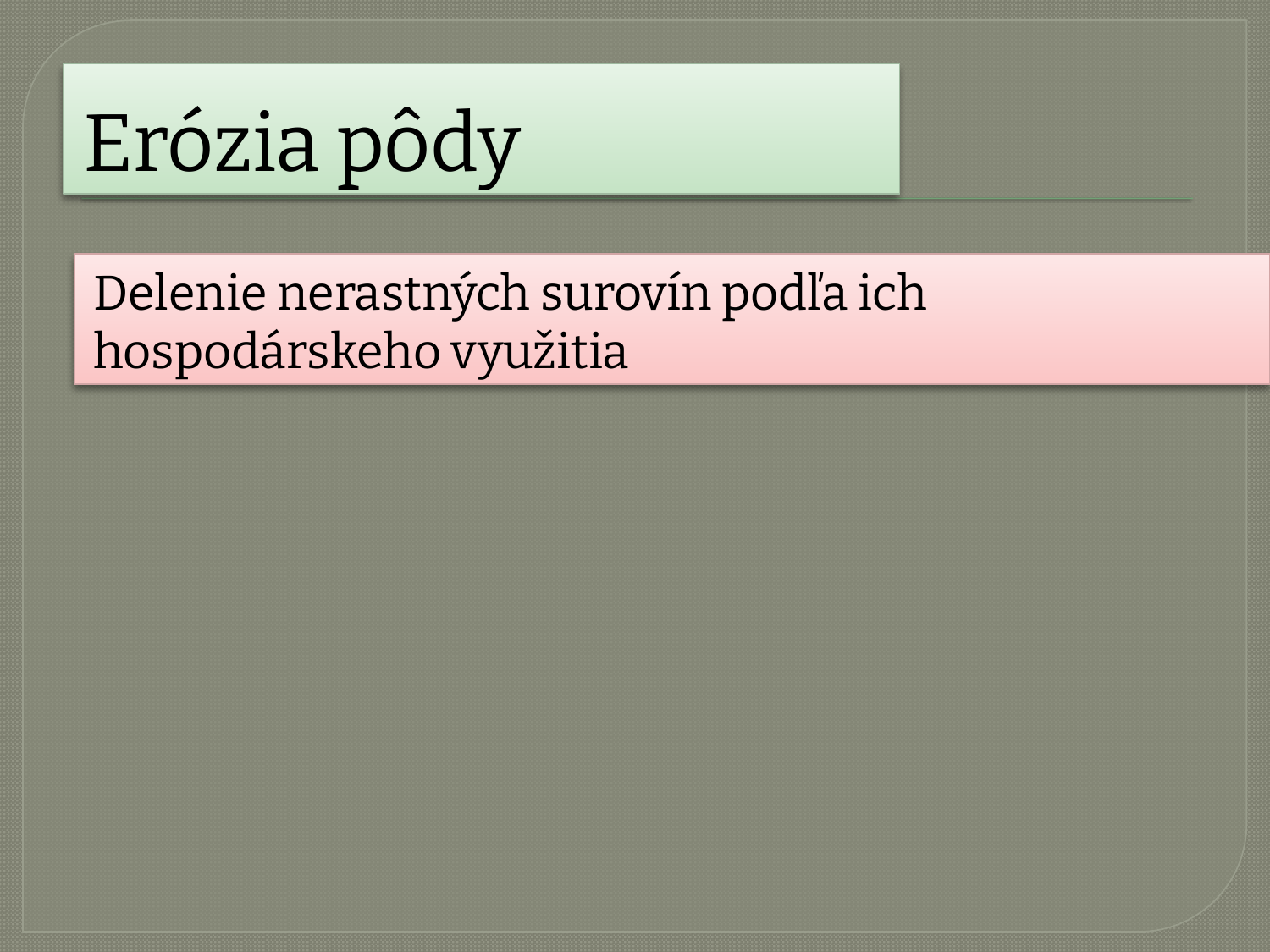

#
Erózia pôdy

Delenie nerastných surovín podľa ich hospodárskeho využitia